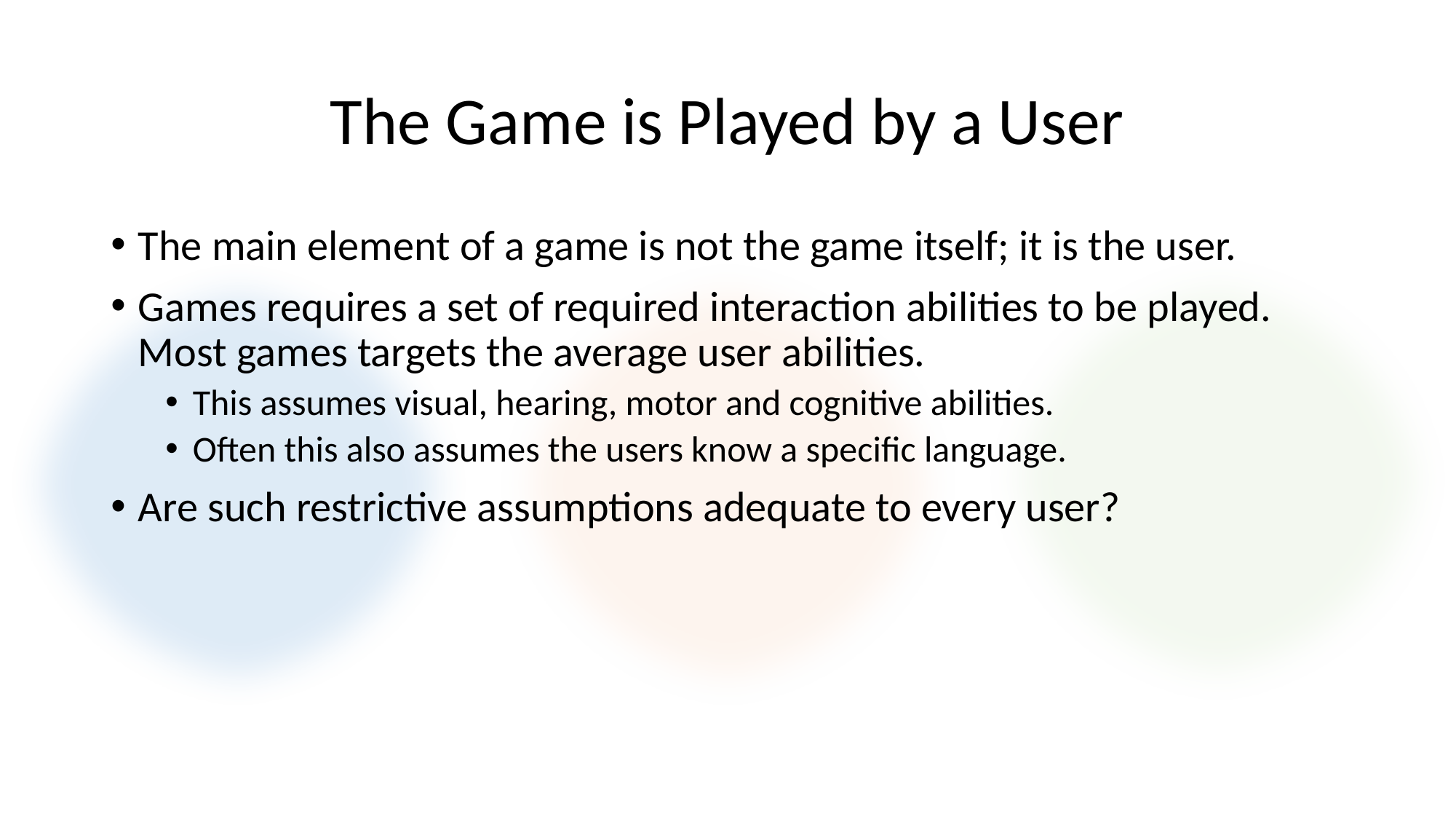

# The Game is Played by a User
The main element of a game is not the game itself; it is the user.
Games requires a set of required interaction abilities to be played.
Most games targets the average user abilities.
This assumes visual, hearing, motor and cognitive abilities.
Often this also assumes the users know a specific language.
Are such restrictive assumptions adequate to every user?